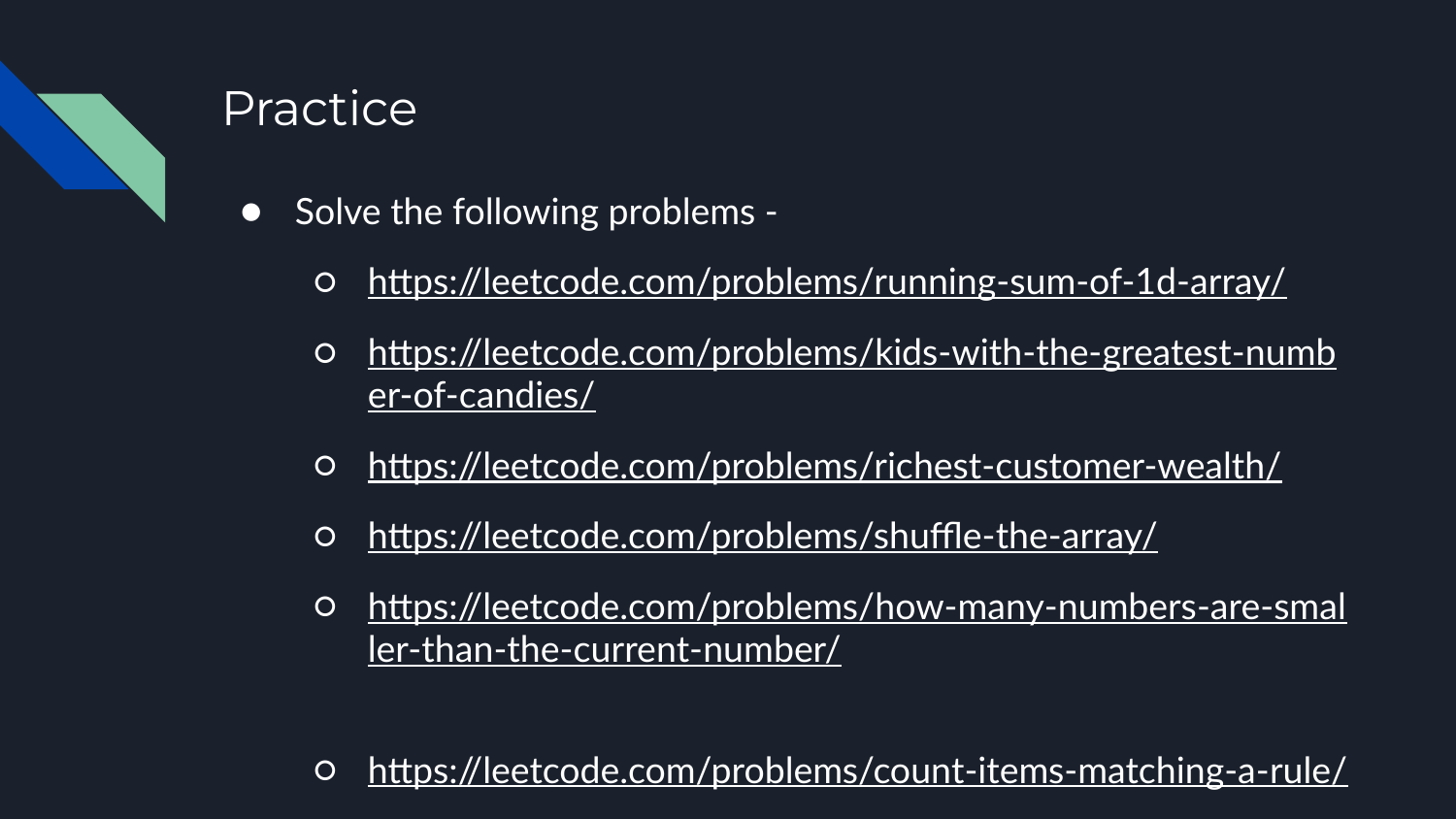

# Practice
Solve the following problems -
https://leetcode.com/problems/running-sum-of-1d-array/
https://leetcode.com/problems/kids-with-the-greatest-number-of-candies/
https://leetcode.com/problems/richest-customer-wealth/
https://leetcode.com/problems/shuffle-the-array/
https://leetcode.com/problems/how-many-numbers-are-smaller-than-the-current-number/
https://leetcode.com/problems/count-items-matching-a-rule/